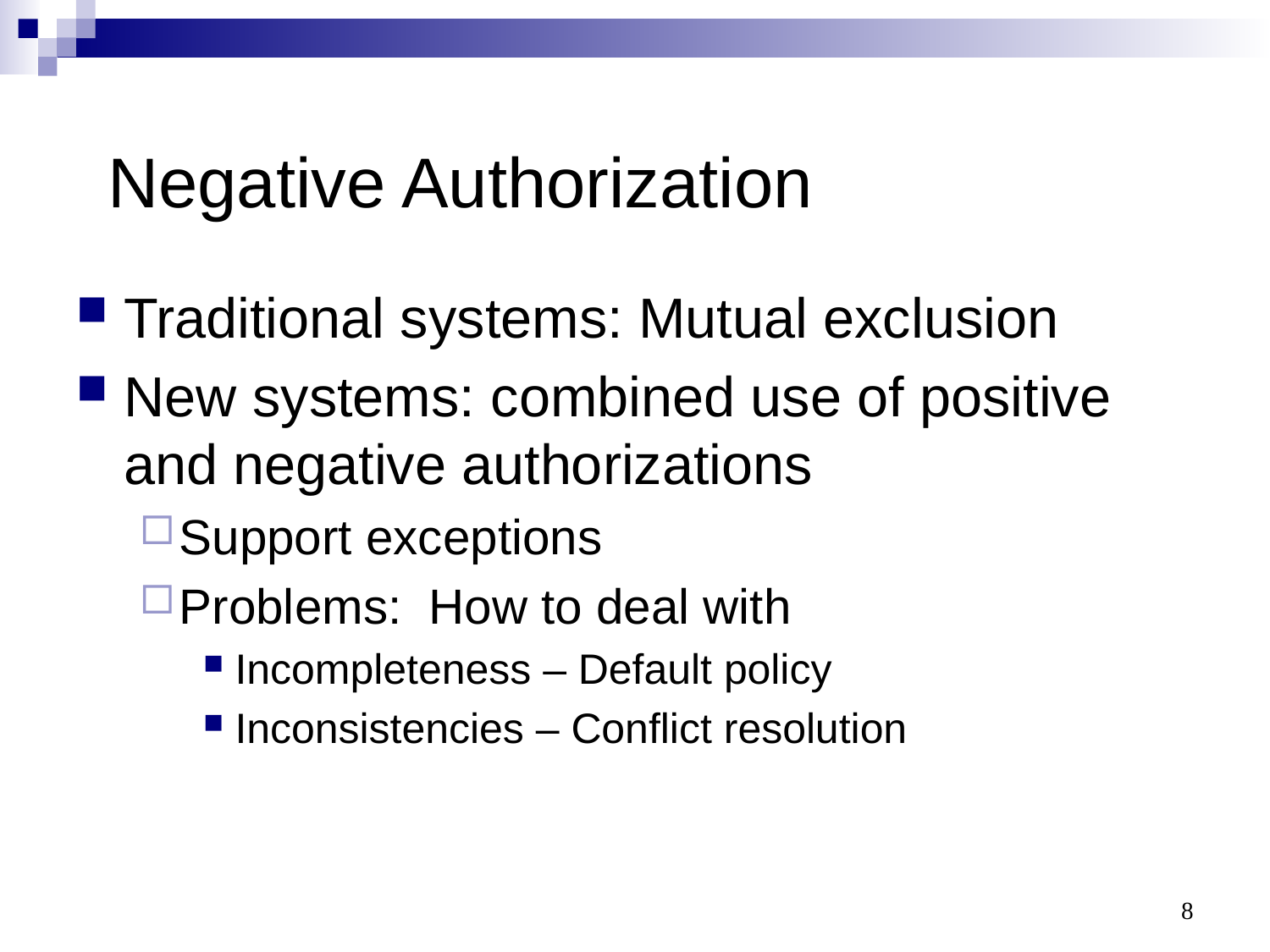

# Negative Authorization
Traditional systems: Mutual exclusion
New systems: combined use of positive and negative authorizations
Support exceptions
Problems:  How to deal with
Incompleteness – Default policy
Inconsistencies – Conflict resolution
8